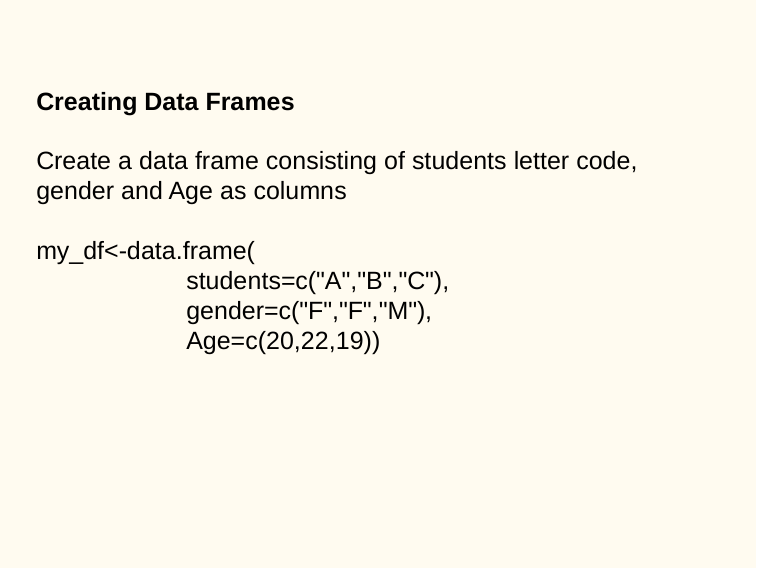

# Creating Data Frames

Create a data frame consisting of students letter code, gender and Age as columns

my_df<-data.frame(
students=c("A","B","C"),
gender=c("F","F","M"),
Age=c(20,22,19))